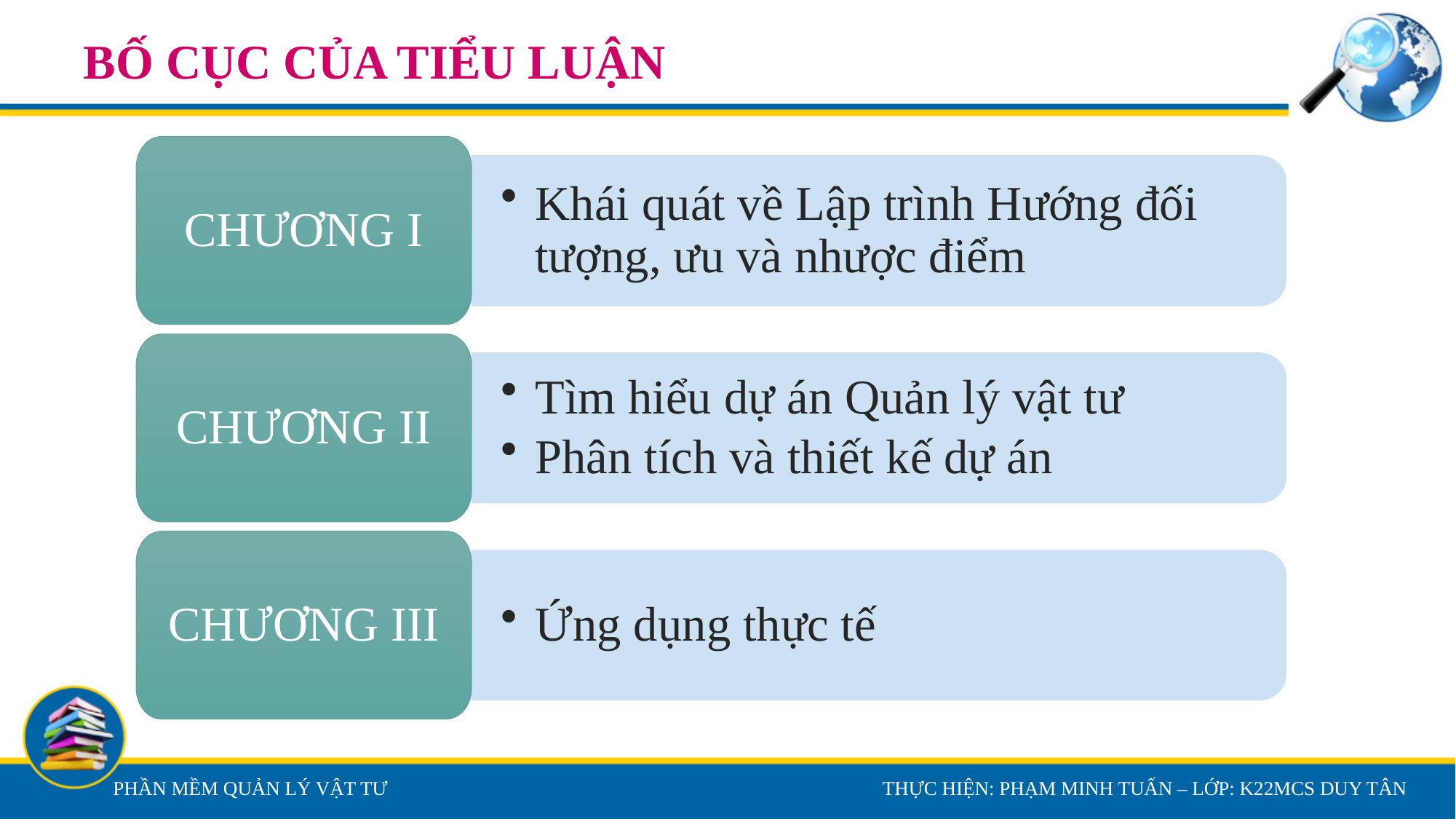

# BỐ CỤC CỦA TIỂU LUẬN
CHƯƠNG I
Khái quát về Lập trình Hướng đối tượng, ưu và nhược điểm
CHƯƠNG II
Tìm hiểu dự án Quản lý vật tư
Phân tích và thiết kế dự án
CHƯƠNG III
Ứng dụng thực tế